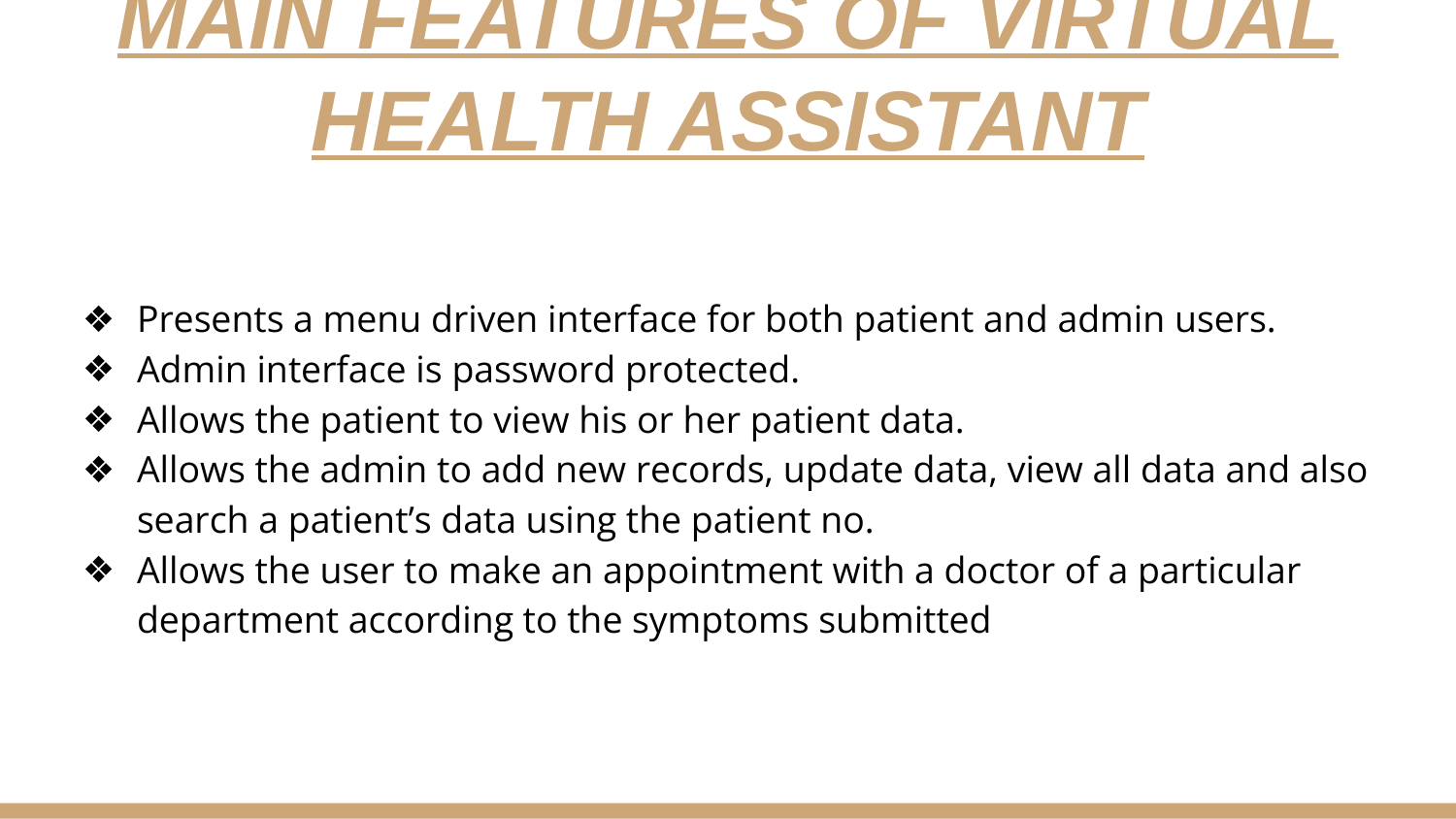

# MAIN FEATURES OF VIRTUAL HEALTH ASSISTANT
Presents a menu driven interface for both patient and admin users.
Admin interface is password protected.
Allows the patient to view his or her patient data.
Allows the admin to add new records, update data, view all data and also search a patient’s data using the patient no.
Allows the user to make an appointment with a doctor of a particular department according to the symptoms submitted